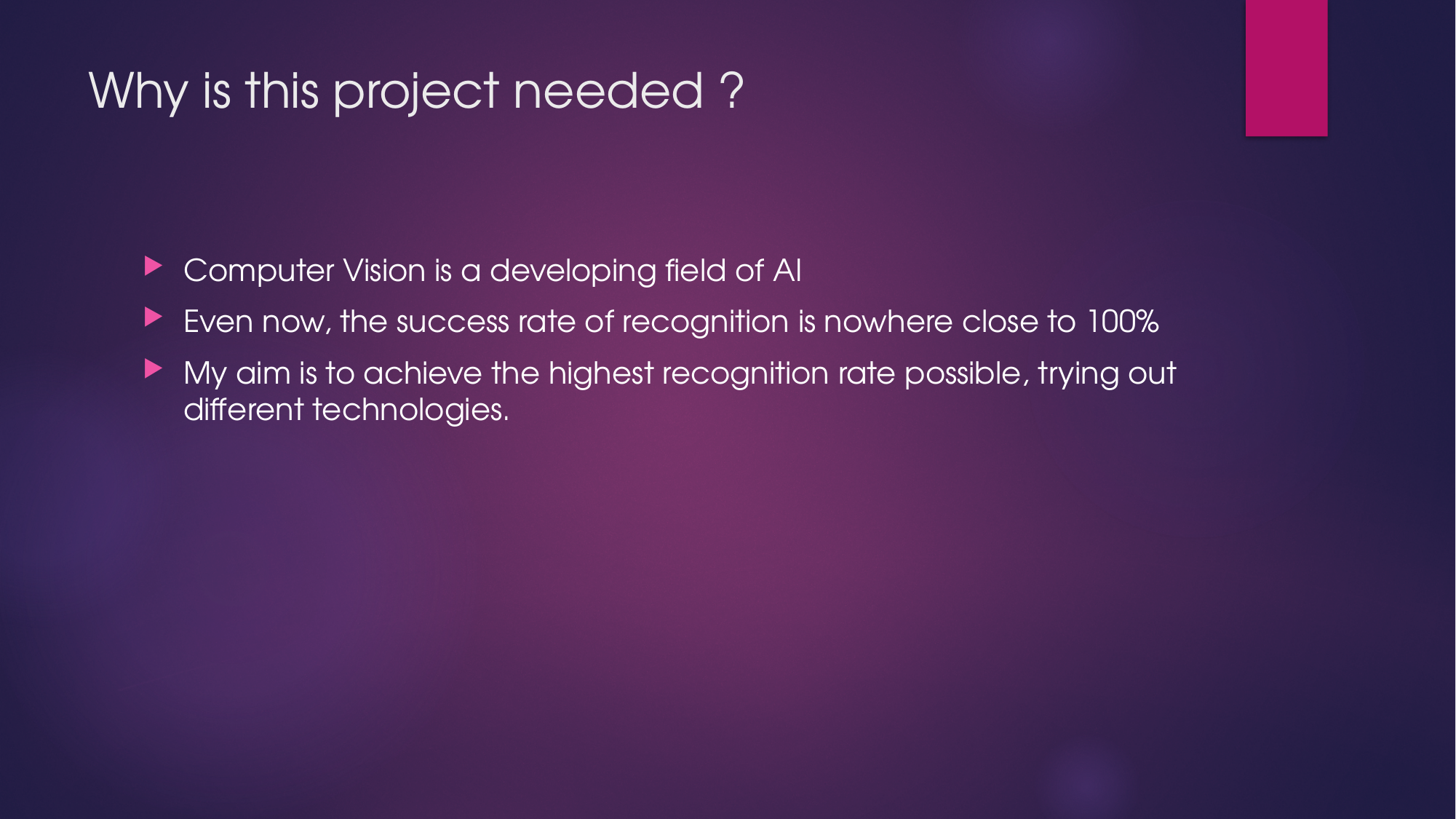

# Why is this project needed ?
Computer Vision is a developing field of AI
Even now, the success rate of recognition is nowhere close to 100%
My aim is to achieve the highest recognition rate possible, trying out different technologies.